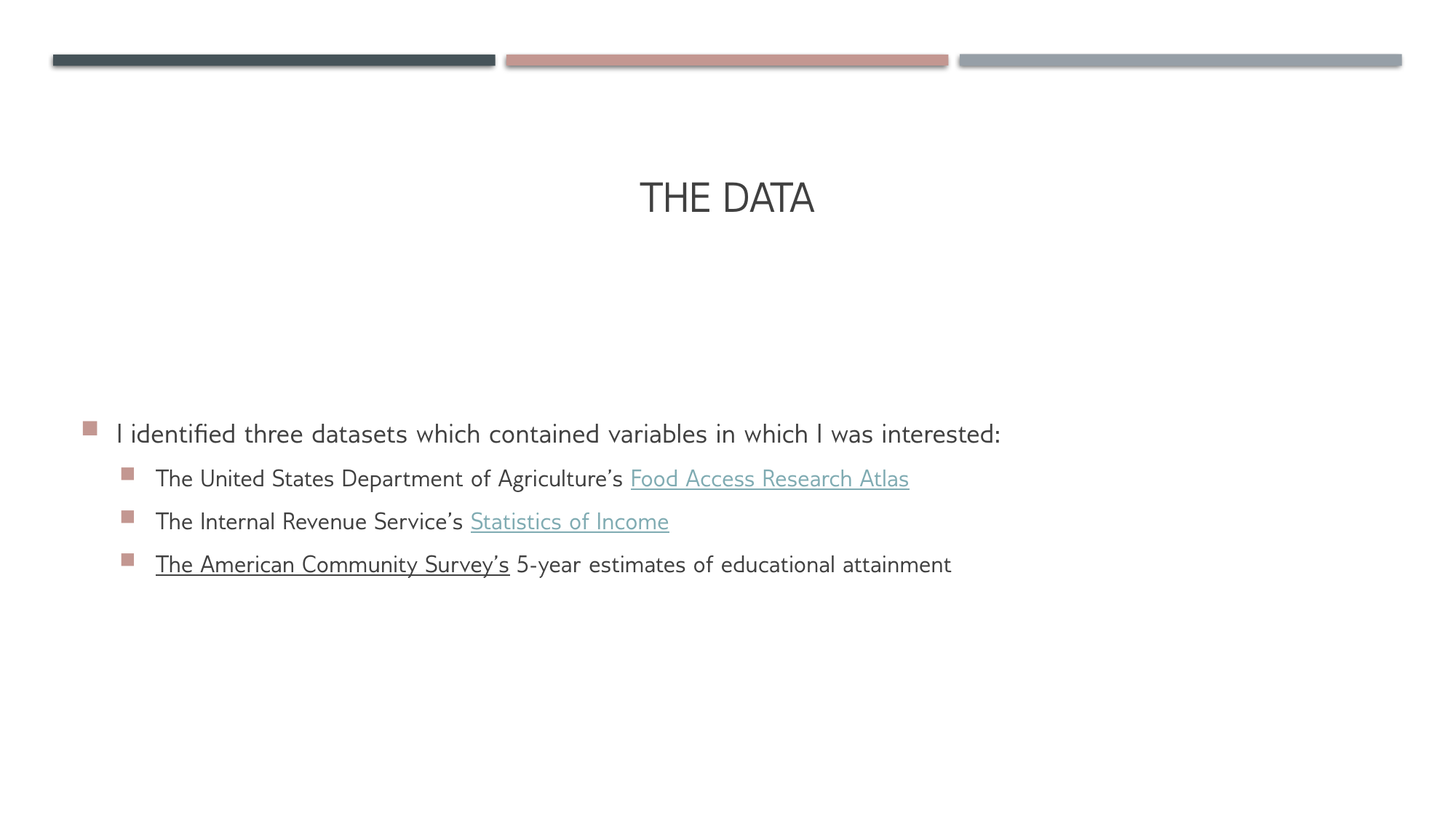

# The data
I identified three datasets which contained variables in which I was interested:
The United States Department of Agriculture’s Food Access Research Atlas
The Internal Revenue Service’s Statistics of Income
The American Community Survey’s 5-year estimates of educational attainment